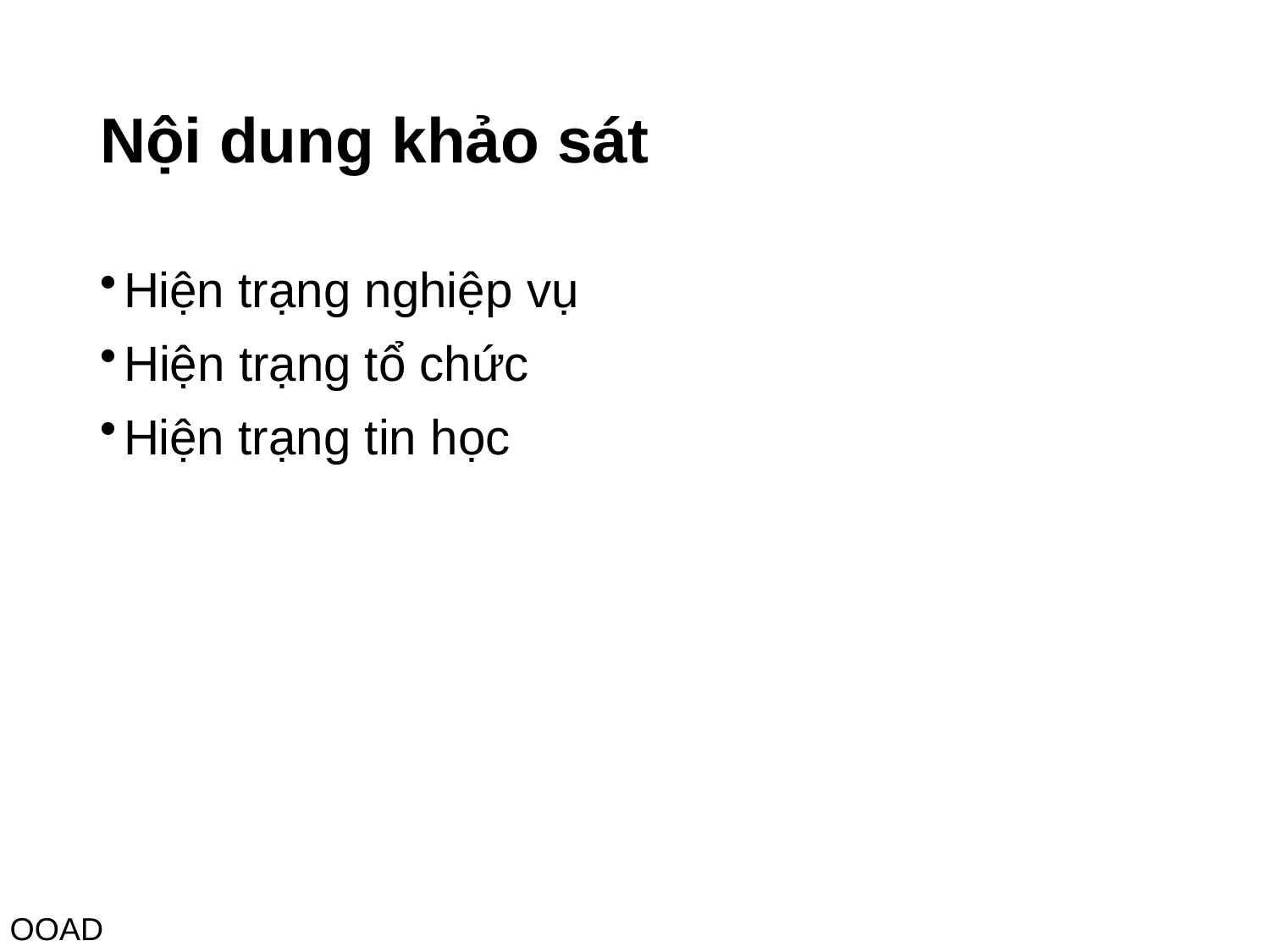

# Nội dung khảo sát
Hiện trạng nghiệp vụ
Hiện trạng tổ chức
Hiện trạng tin học
OOAD